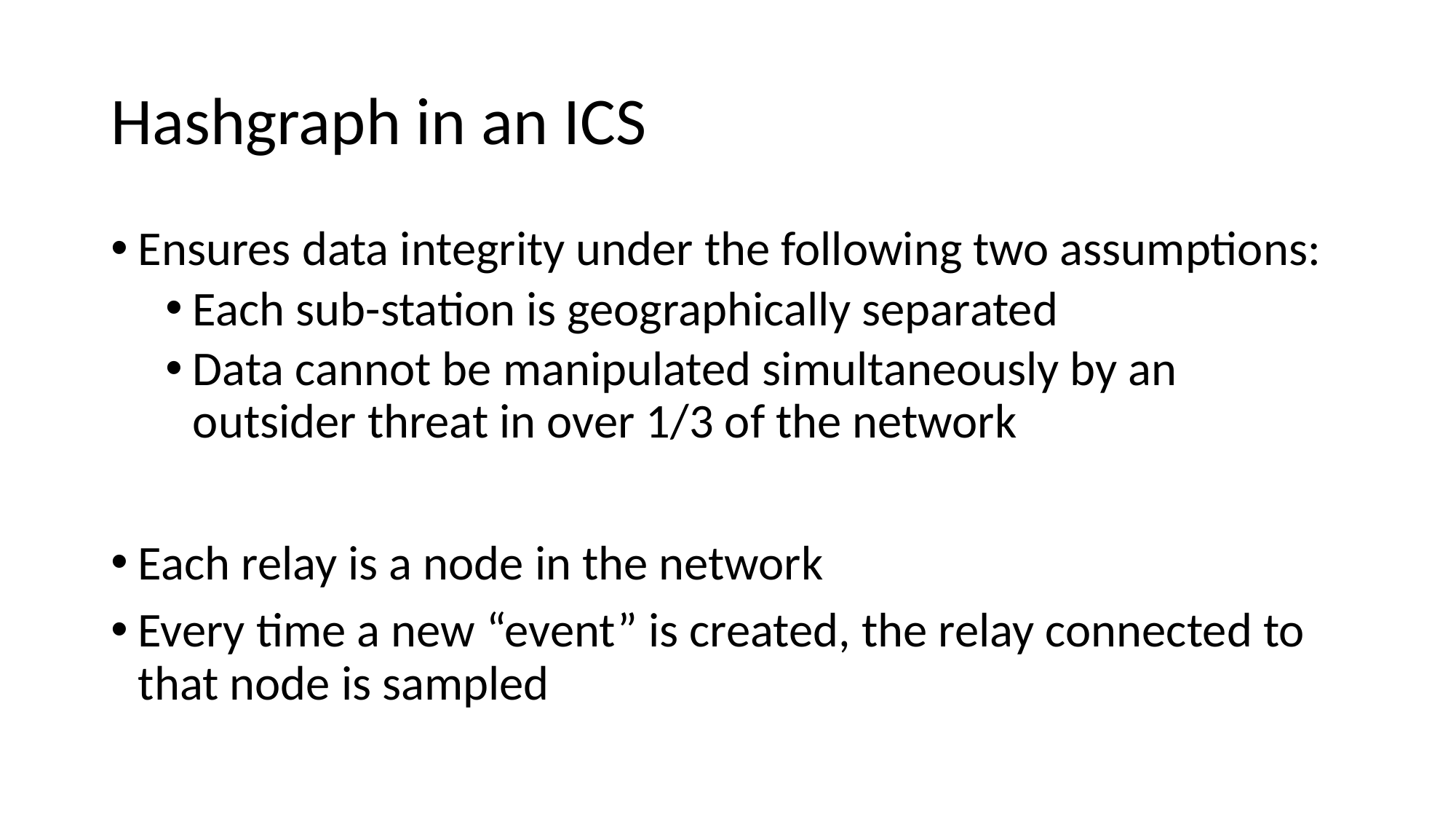

# Hashgraph in an ICS
Ensures data integrity under the following two assumptions:
Each sub-station is geographically separated
Data cannot be manipulated simultaneously by an outsider threat in over 1/3 of the network

Each relay is a node in the network
Every time a new “event” is created, the relay connected to that node is sampled